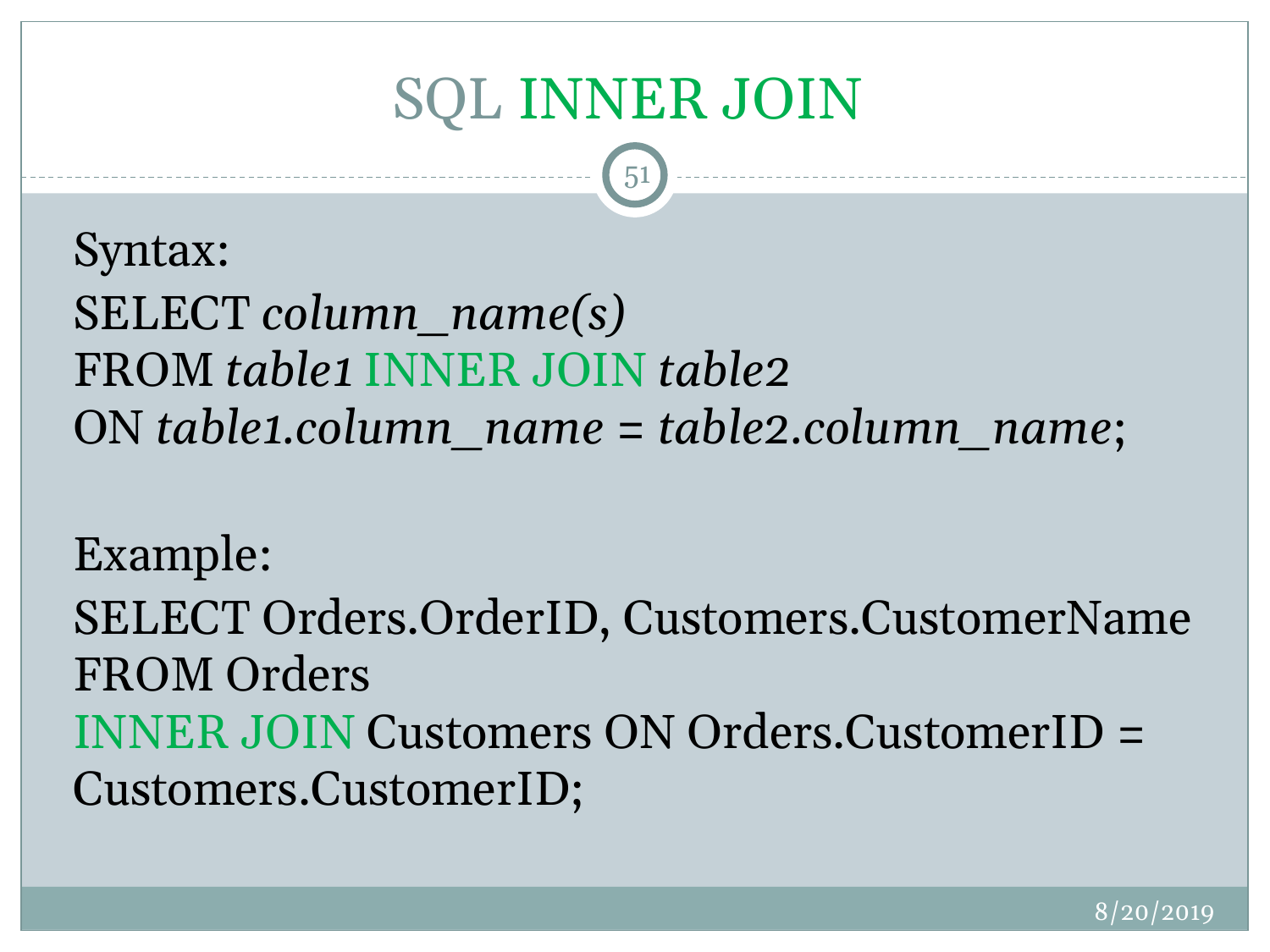

# SQL INNER JOIN
51
Syntax:
SELECT column_name(s)
FROM table1 INNER JOIN table2 ON table1.column_name = table2.column_name;

Example:
SELECT Orders.OrderID, Customers.CustomerName
FROM Orders INNER JOIN Customers ON Orders.CustomerID = Customers.CustomerID;
8/20/2019